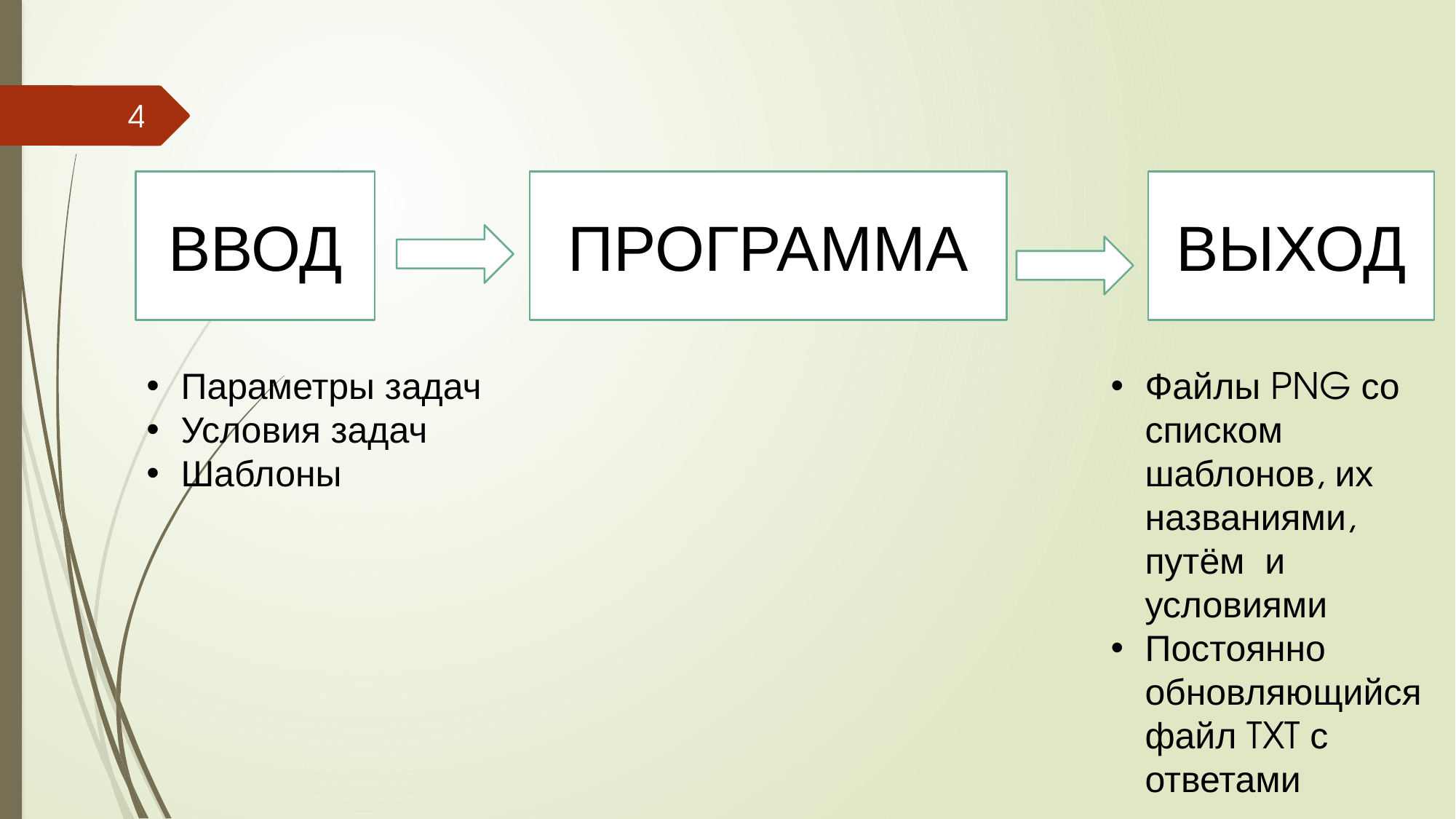

4
ВВОД
ПРОГРАММА
ВЫХОД

Параметры задач
Условия задач
Шаблоны

Файлы PNG со списком шаблонов, их названиями, путём  и условиями
Постоянно обновляющийся файл TXT с ответами